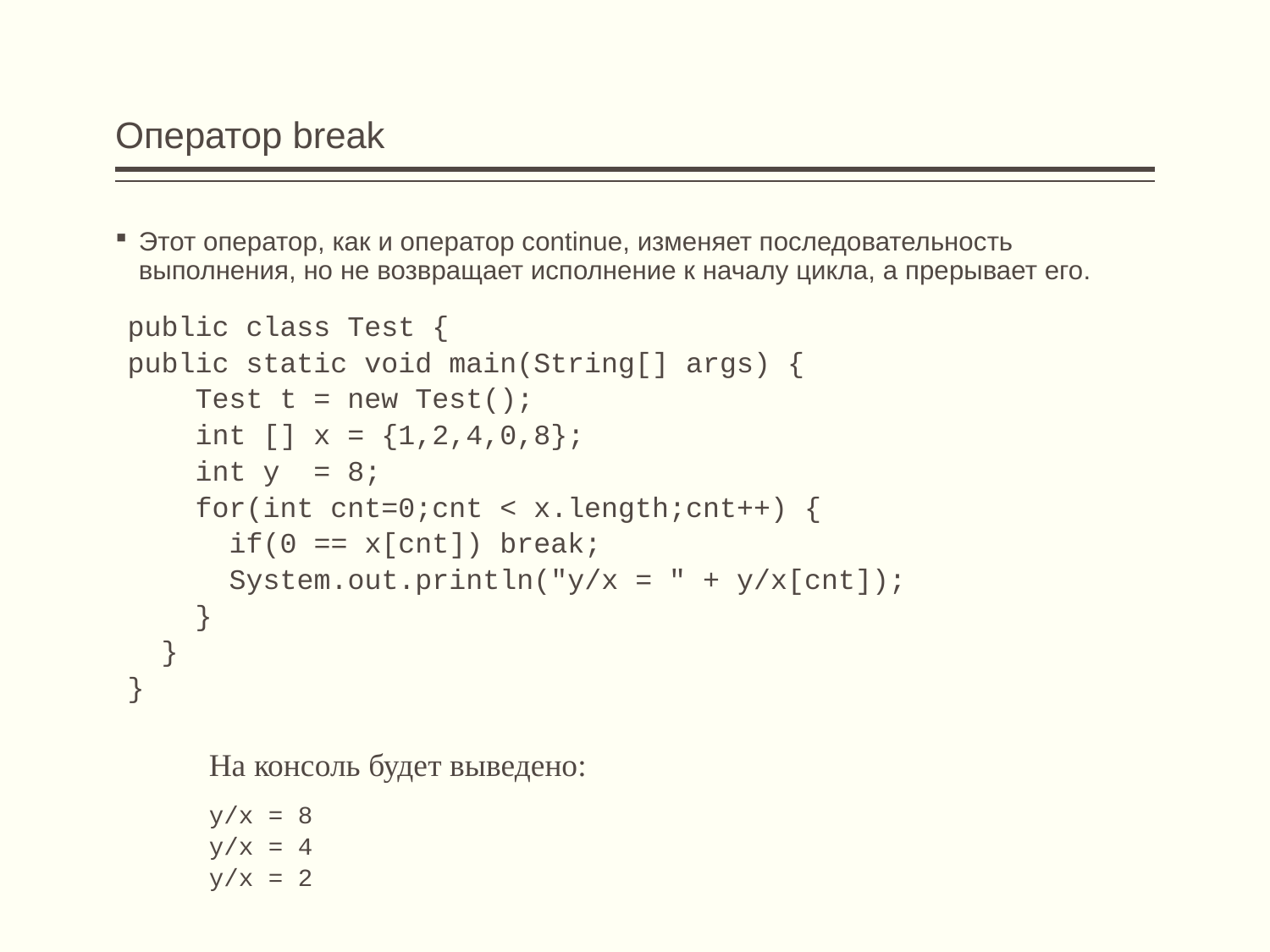

# Оператор break
Этот оператор, как и оператор continue, изменяет последовательность выполнения, но не возвращает исполнение к началу цикла, а прерывает его.
public class Test {
public static void main(String[] args) {
    Test t = new Test();
    int [] x = {1,2,4,0,8};
    int y  = 8;
    for(int cnt=0;cnt < x.length;cnt++) {
      if(0 == x[cnt]) break;
      System.out.println("y/x = " + y/x[cnt]);
    }
  }
}
На консоль будет выведено:
y/x = 8
y/x = 4
y/x = 2